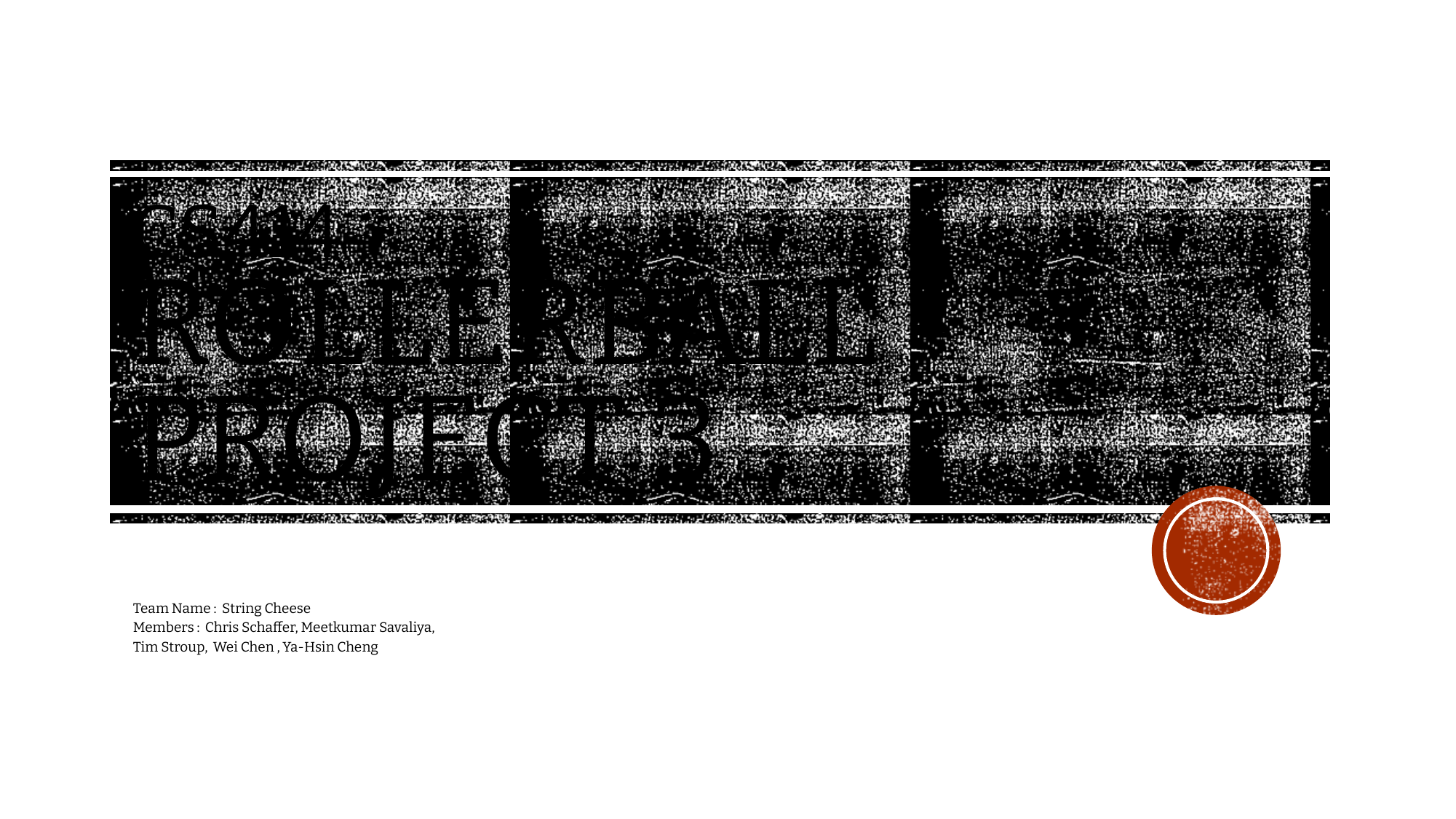

# CS414 Rollerball - Project 3

Team Name :  String Cheese
Members :  Chris Schaffer, Meetkumar Savaliya,
Tim Stroup,  Wei Chen , Ya-Hsin Cheng